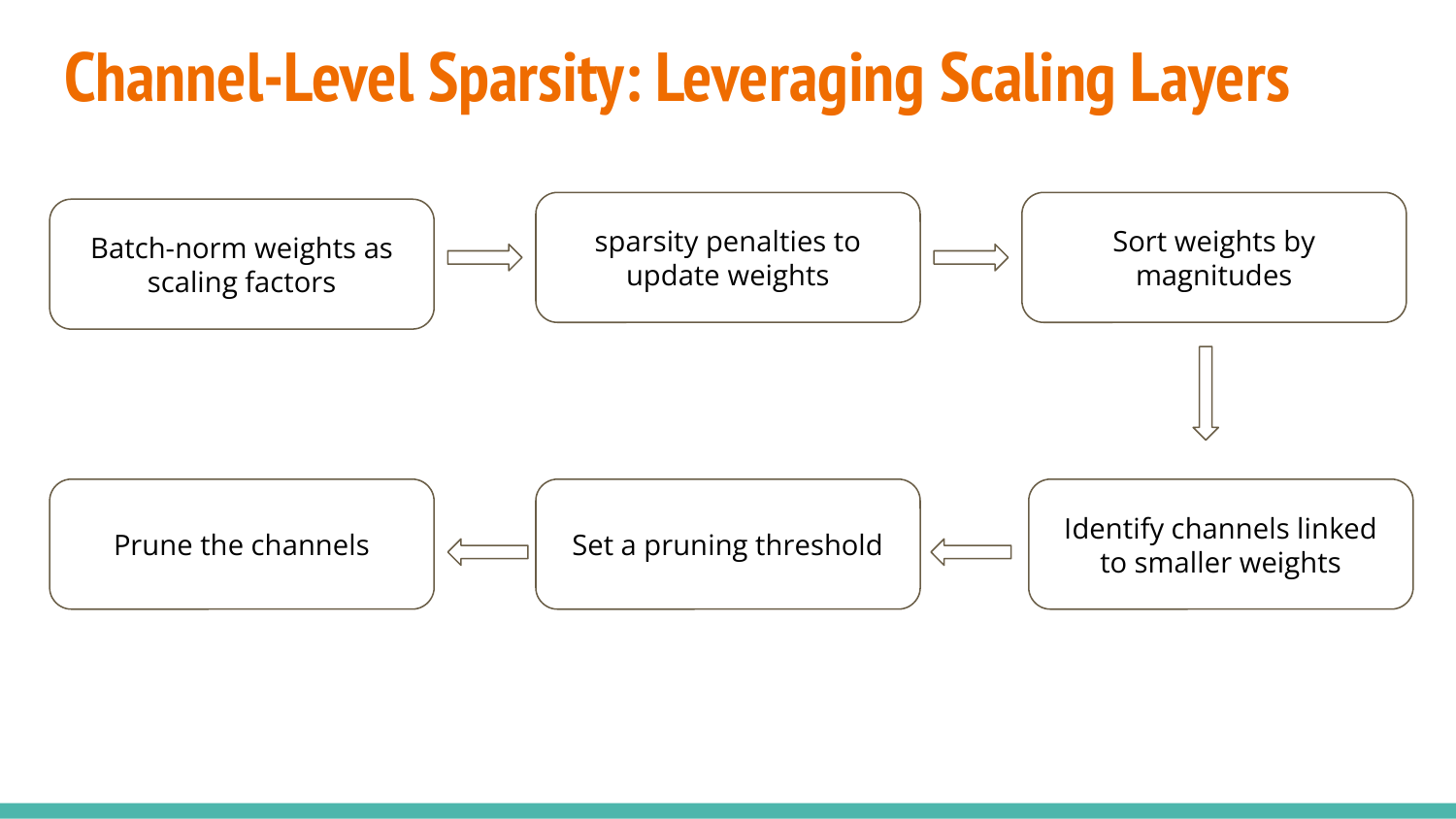

# Channel-Level Sparsity: Leveraging Scaling Layers
sparsity penalties to update weights
Sort weights by magnitudes
Batch-norm weights as scaling factors

Prune the channels
Set a pruning threshold
Identify channels linked to smaller weights